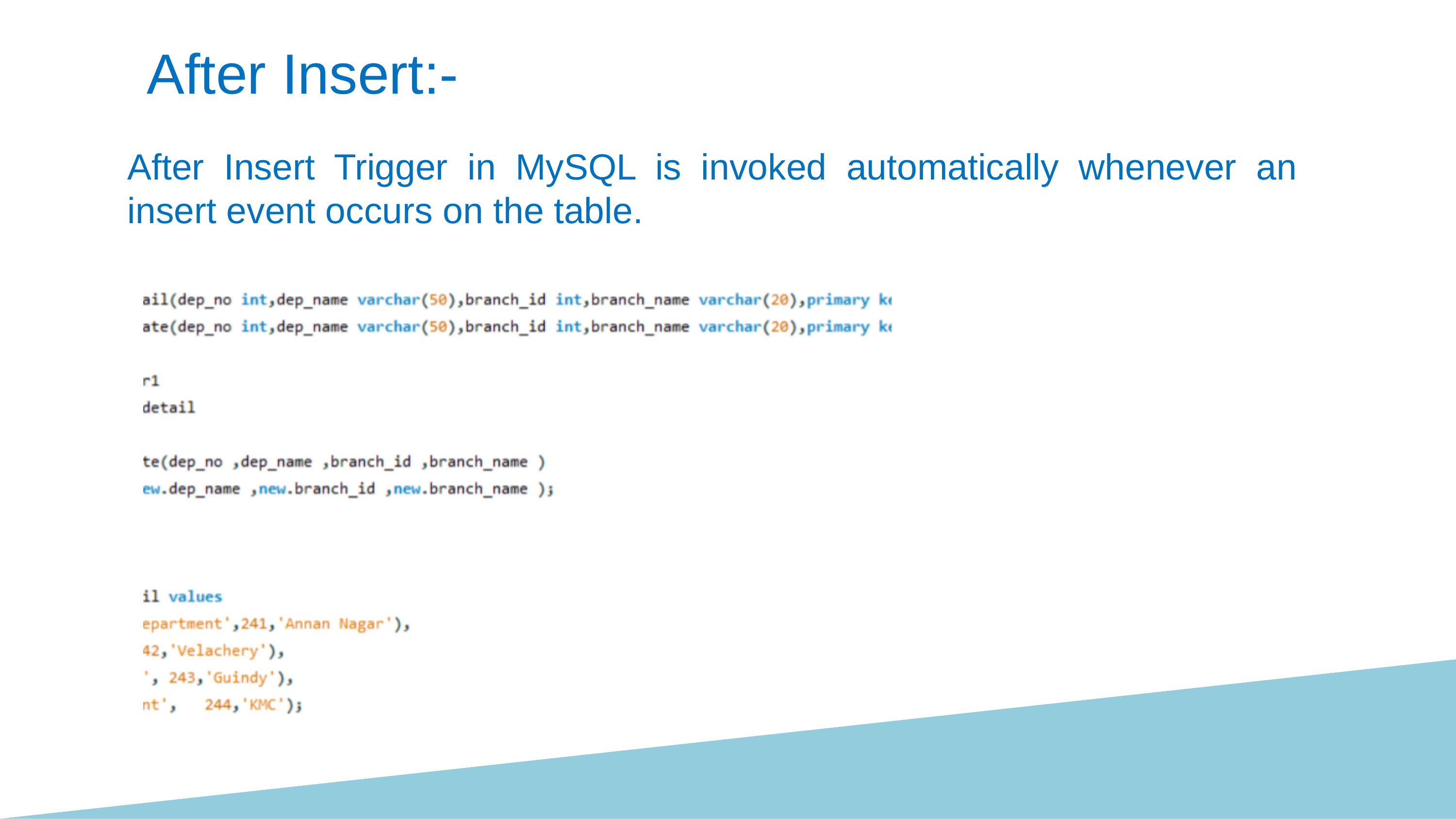

After Insert:-
After Insert Trigger in MySQL is invoked automatically whenever an insert event occurs on the table.